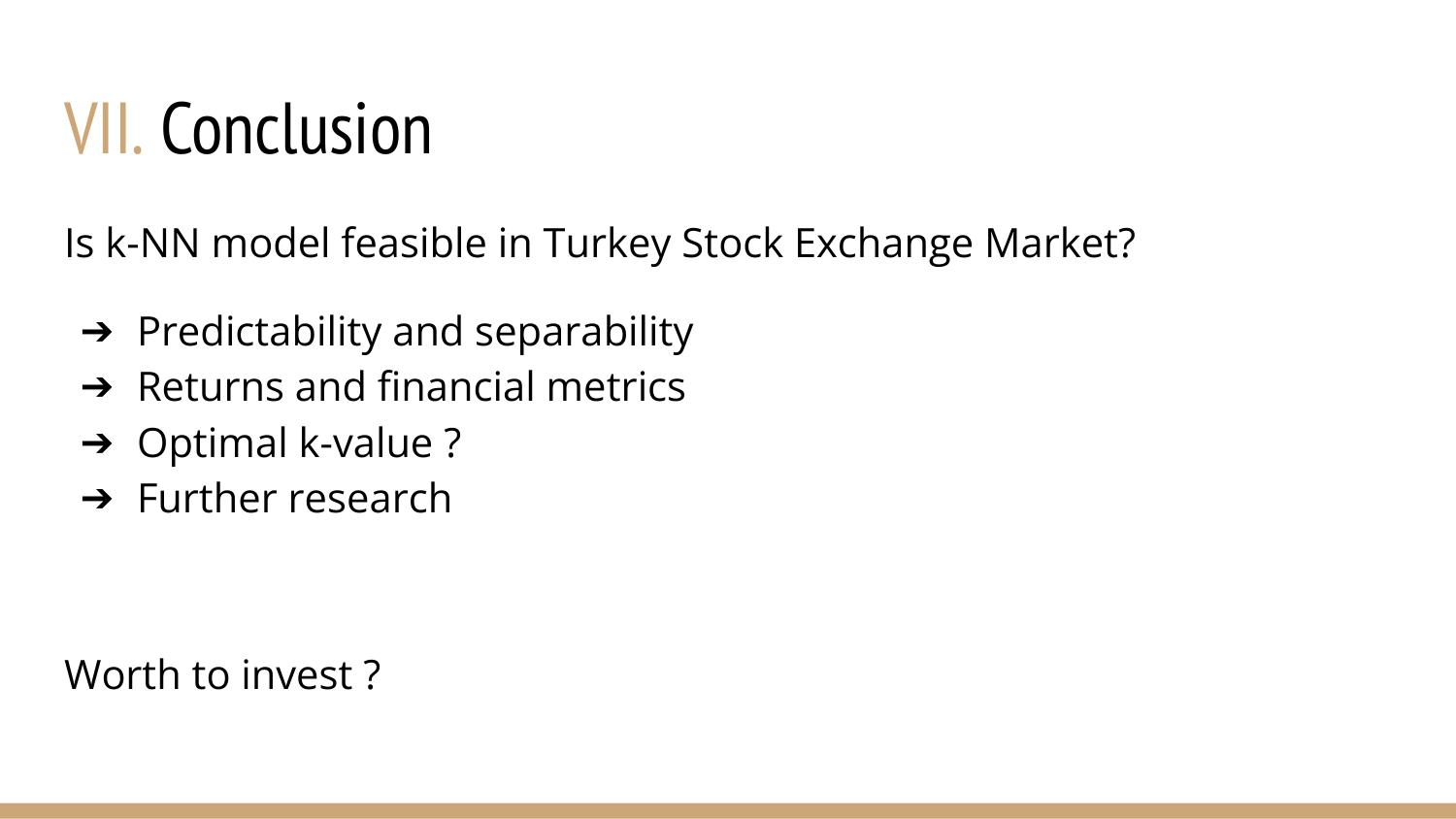

# VII. Conclusion
Is k-NN model feasible in Turkey Stock Exchange Market?
Predictability and separability
Returns and financial metrics
Optimal k-value ?
Further research

Worth to invest ?